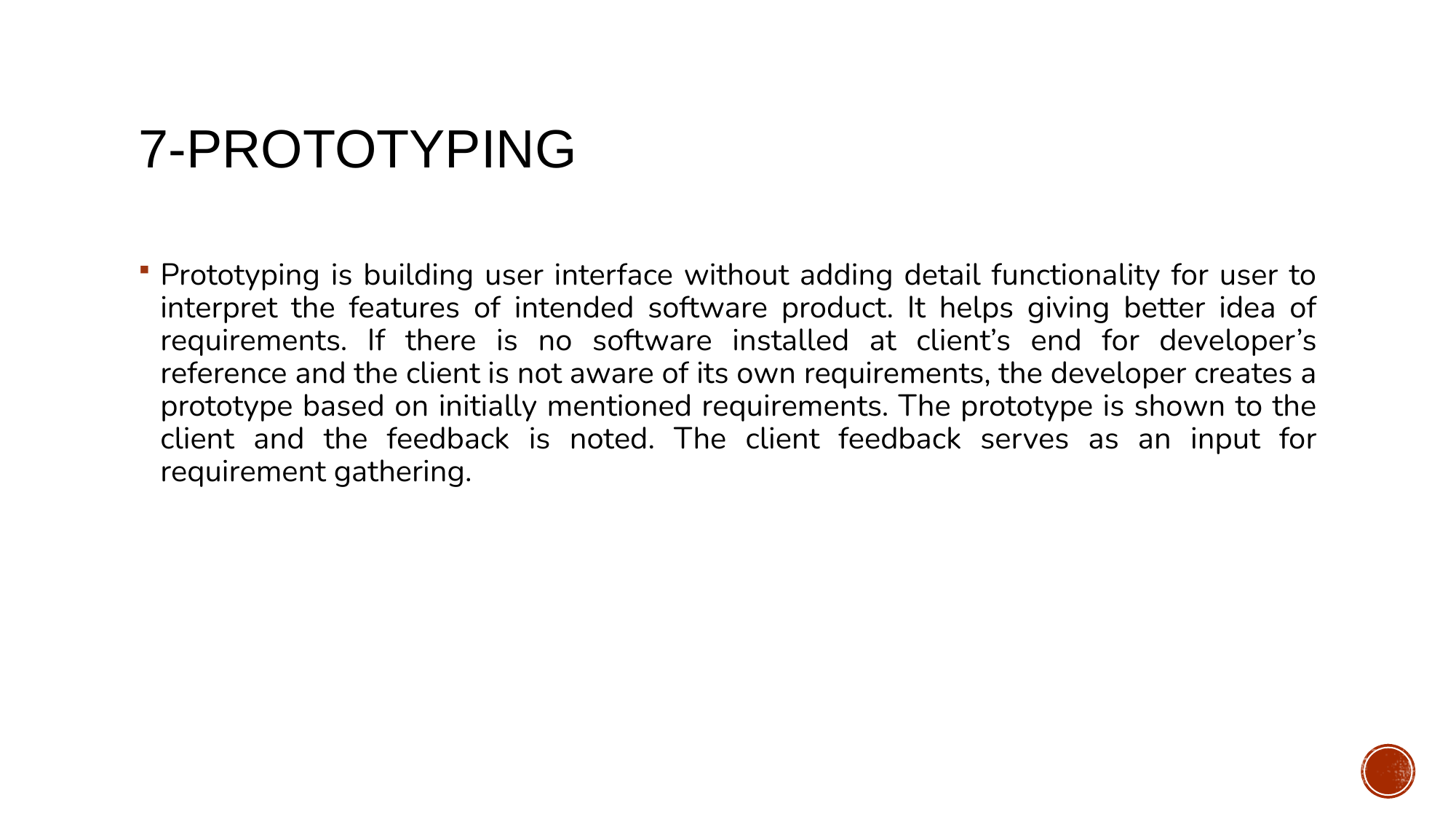

# 7-Prototyping
Prototyping is building user interface without adding detail functionality for user to interpret the features of intended software product. It helps giving better idea of requirements. If there is no software installed at client’s end for developer’s reference and the client is not aware of its own requirements, the developer creates a prototype based on initially mentioned requirements. The prototype is shown to the client and the feedback is noted. The client feedback serves as an input for requirement gathering.